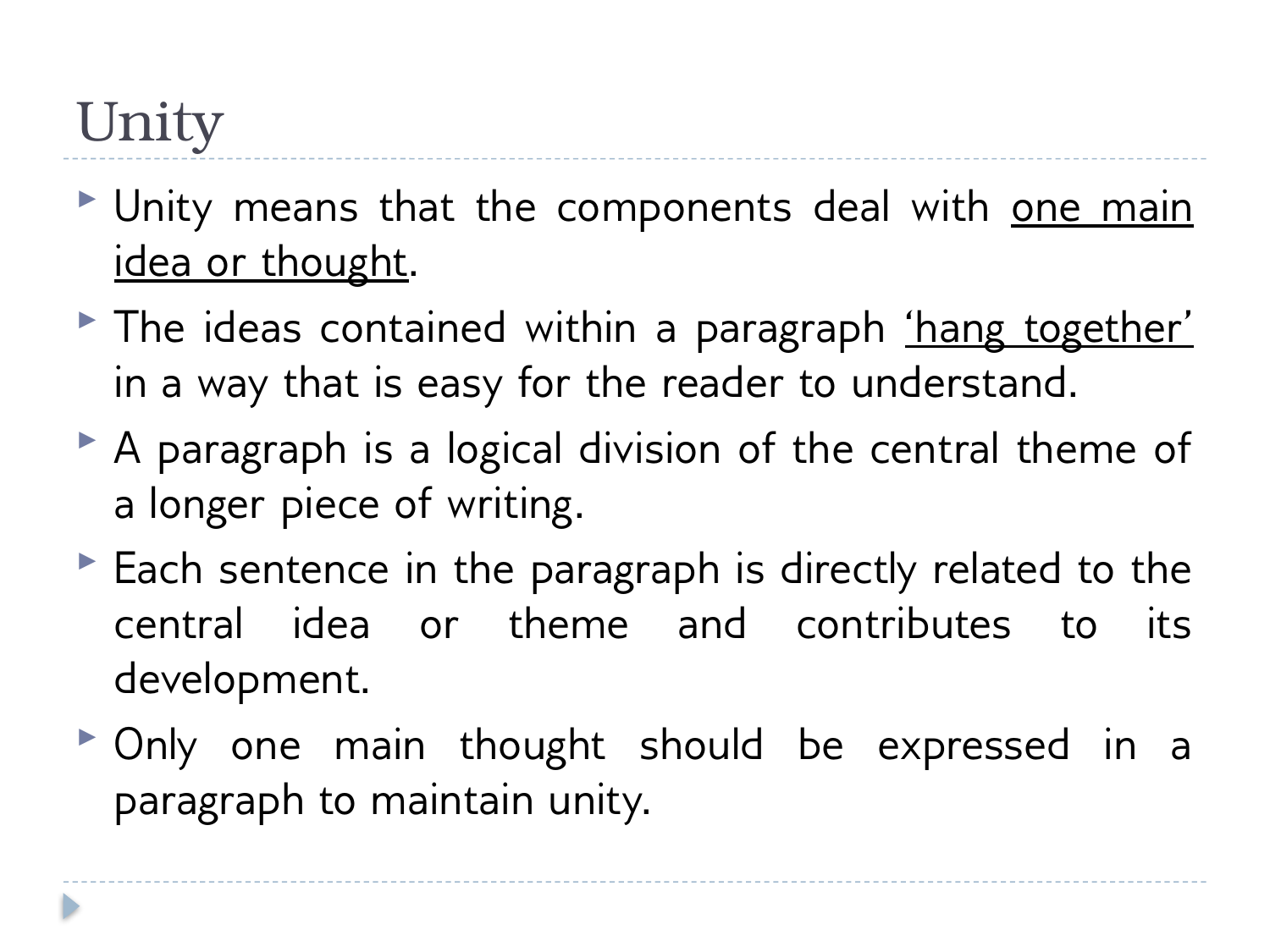

# Unity
Unity means that the components deal with one main idea or thought.
The ideas contained within a paragraph ‘hang together’ in a way that is easy for the reader to understand.
A paragraph is a logical division of the central theme of a longer piece of writing.
Each sentence in the paragraph is directly related to the central idea or theme and contributes to its development.
Only one main thought should be expressed in a paragraph to maintain unity.